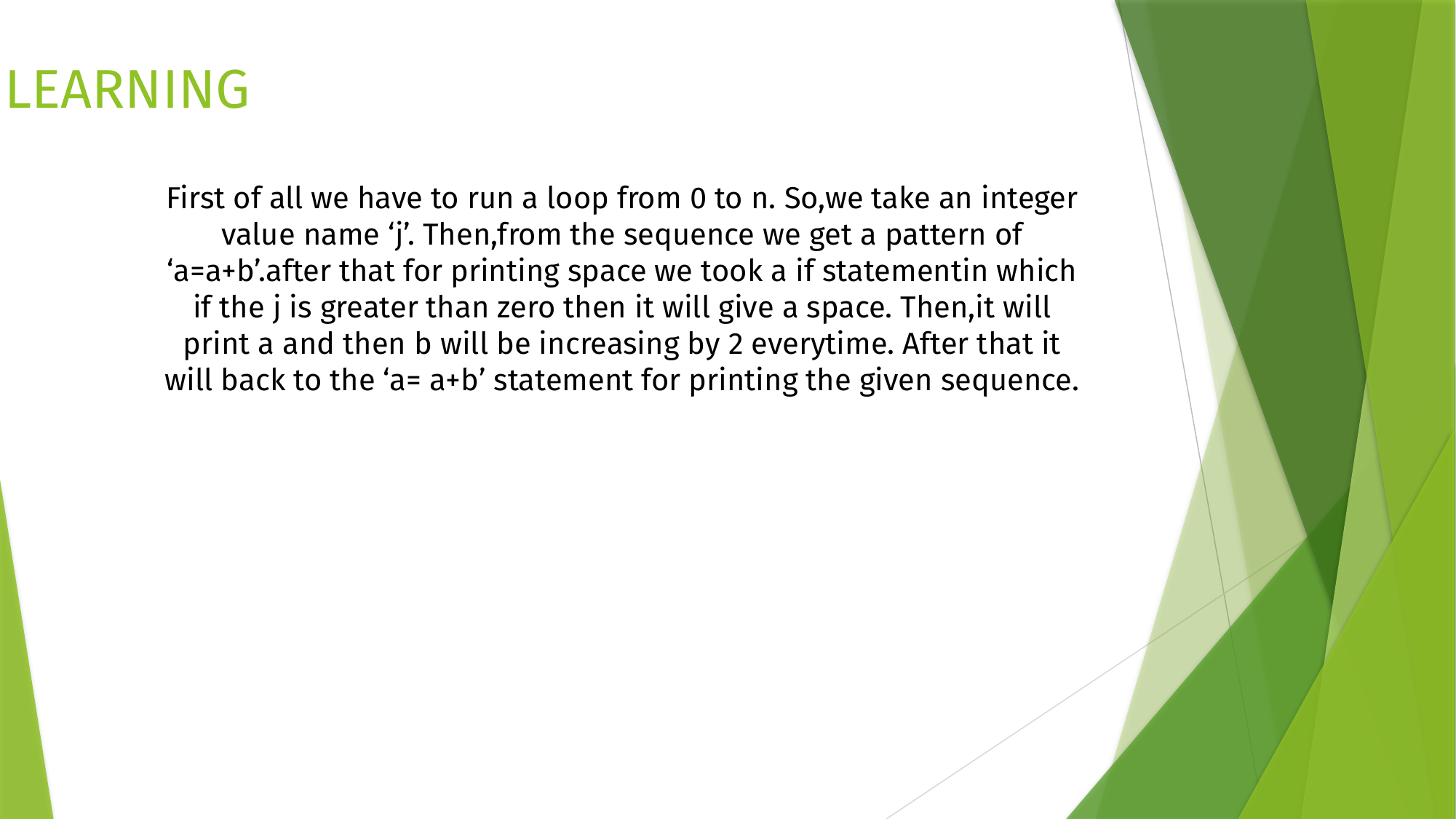

LEARNING
First of all we have to run a loop from 0 to n. So,we take an integer value name ‘j’. Then,from the sequence we get a pattern of ‘a=a+b’.after that for printing space we took a if statementin which if the j is greater than zero then it will give a space. Then,it will print a and then b will be increasing by 2 everytime. After that it will back to the ‘a= a+b’ statement for printing the given sequence.